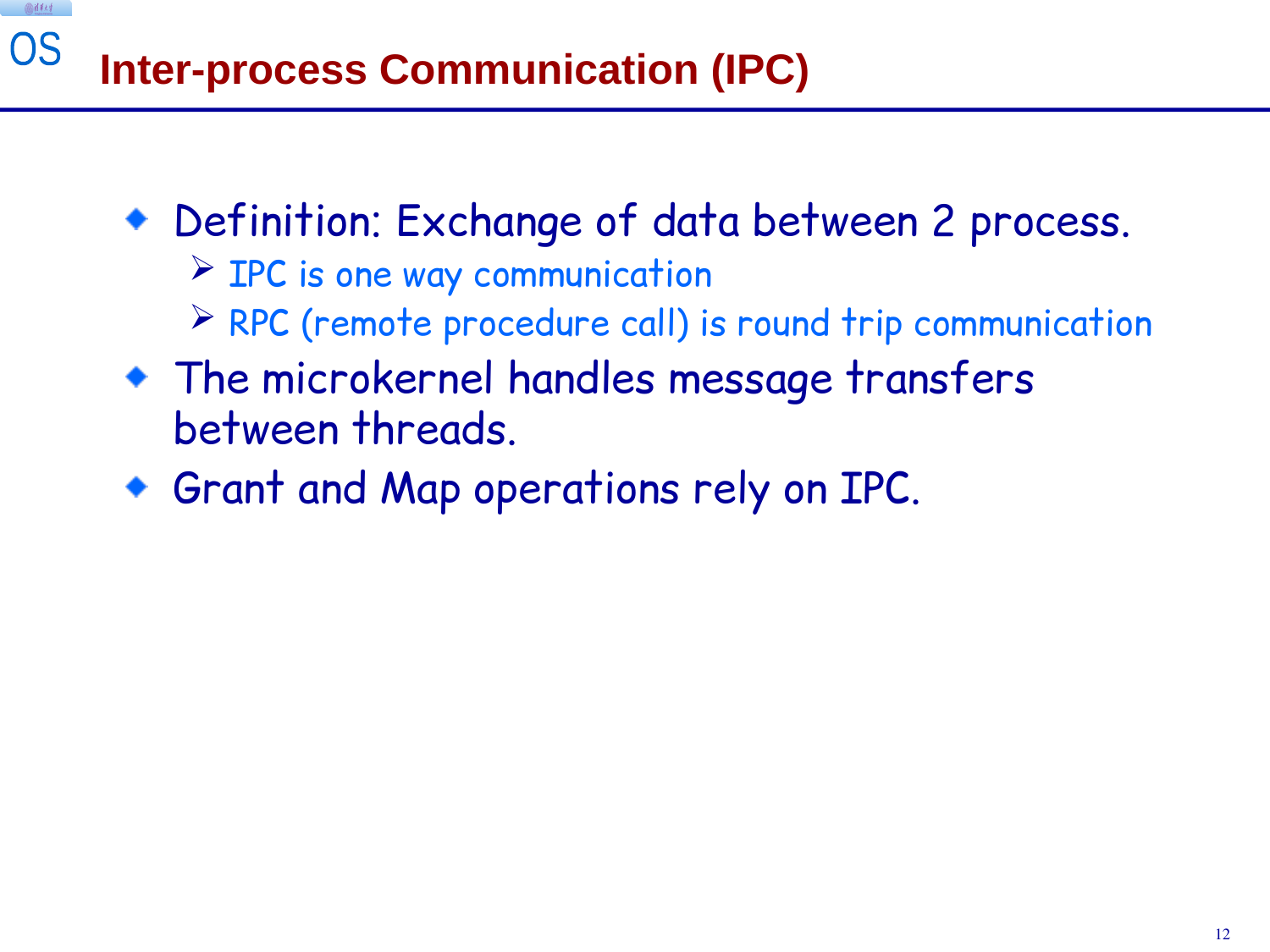

# Inter-process Communication (IPC)
Definition: Exchange of data between 2 process.
IPC is one way communication
RPC (remote procedure call) is round trip communication
The microkernel handles message transfers between threads.
Grant and Map operations rely on IPC.